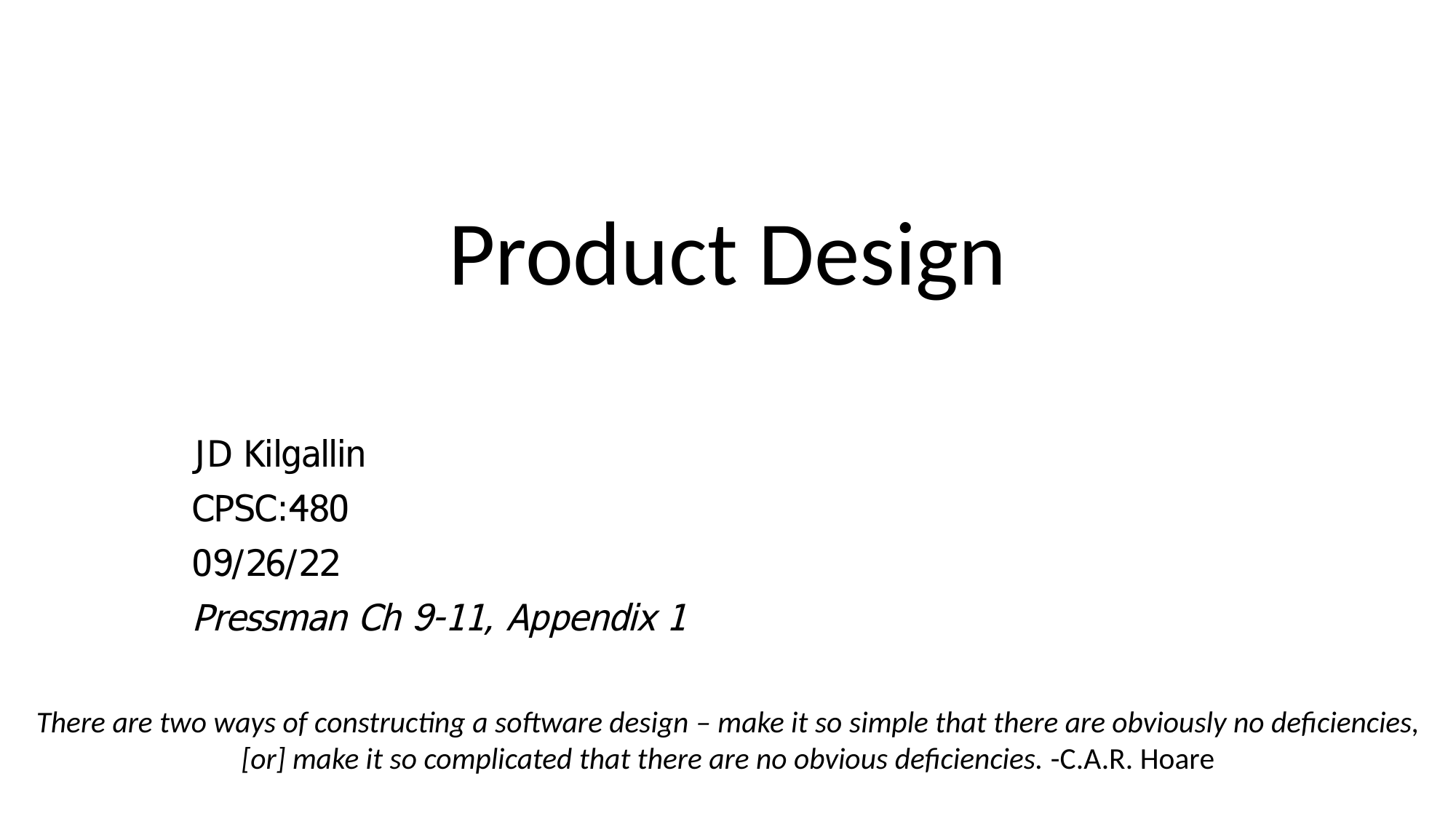

# Product Design
JD Kilgallin
CPSC:480
09/26/22
Pressman Ch 9-11, Appendix 1
There are two ways of constructing a software design – make it so simple that there are obviously no deficiencies,
[or] make it so complicated that there are no obvious deficiencies. -C.A.R. Hoare